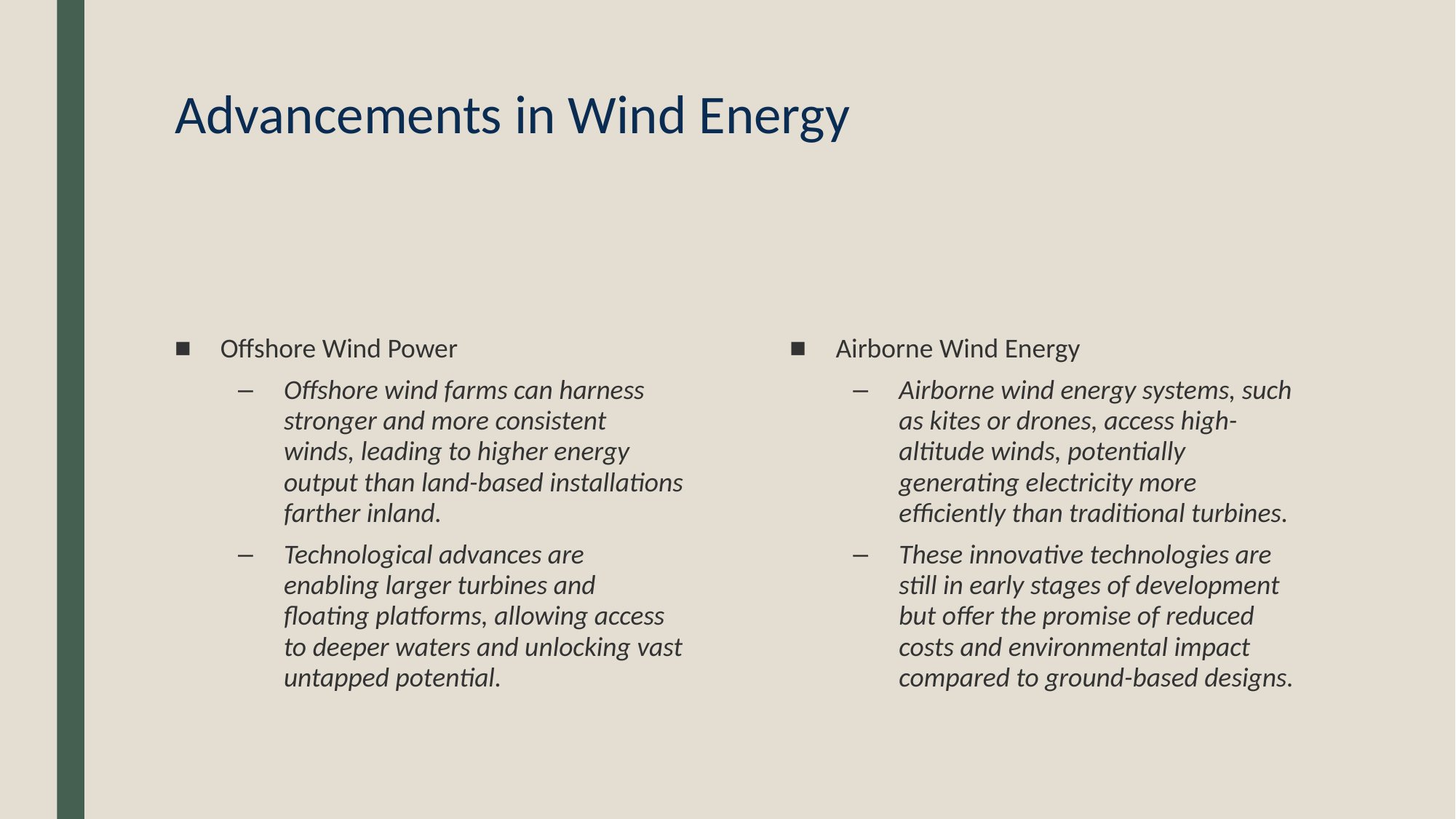

# Advancements in Wind Energy

Offshore Wind Power
Offshore wind farms can harness stronger and more consistent winds, leading to higher energy output than land-based installations farther inland.
Technological advances are enabling larger turbines and floating platforms, allowing access to deeper waters and unlocking vast untapped potential.

Airborne Wind Energy
Airborne wind energy systems, such as kites or drones, access high-altitude winds, potentially generating electricity more efficiently than traditional turbines.
These innovative technologies are still in early stages of development but offer the promise of reduced costs and environmental impact compared to ground-based designs.